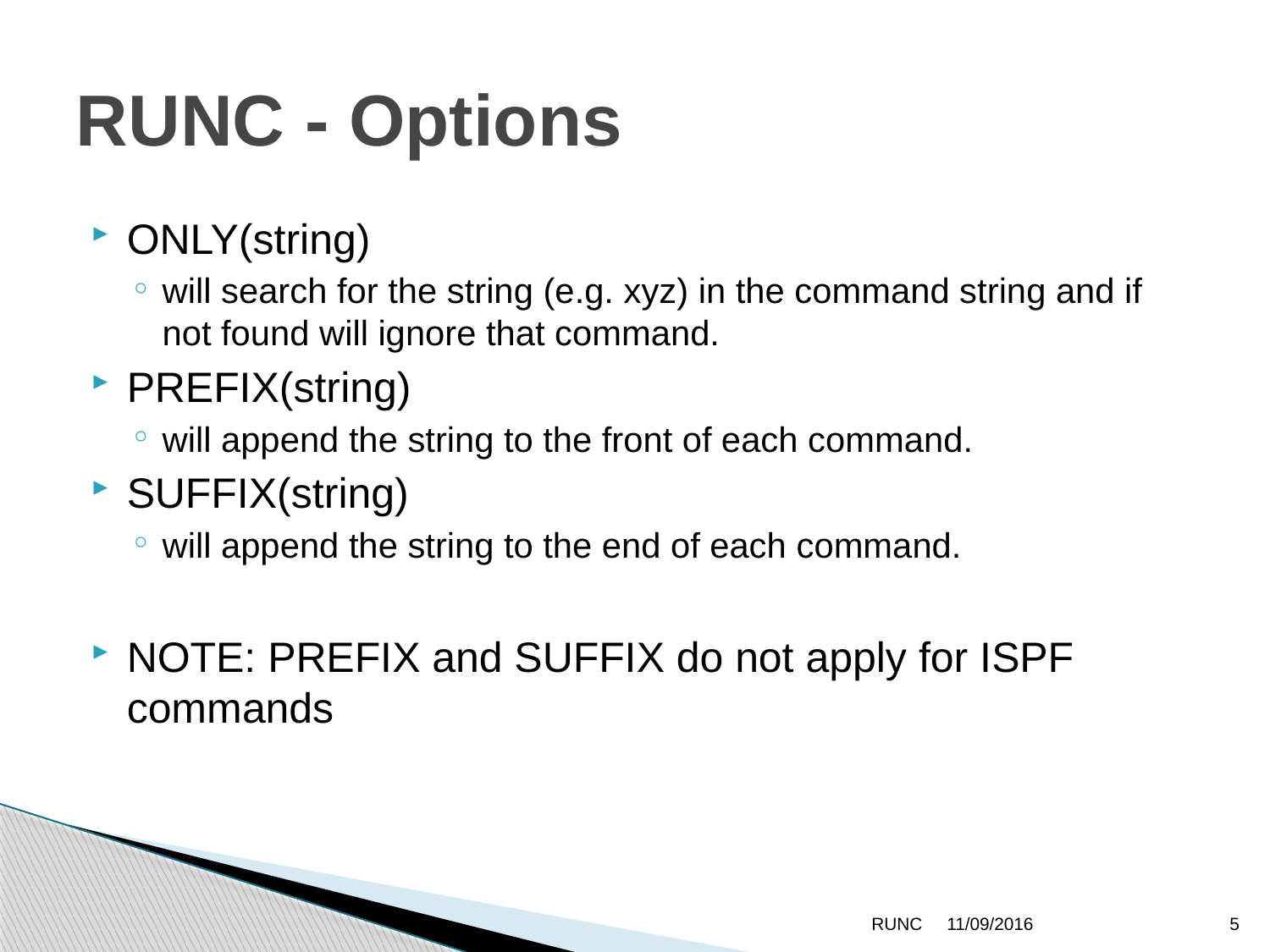

# RUNC - Options
ONLY(string)
will search for the string (e.g. xyz) in the command string and if not found will ignore that command.
PREFIX(string)
will append the string to the front of each command.
SUFFIX(string)
will append the string to the end of each command.

NOTE: PREFIX and SUFFIX do not apply for ISPF commands
RUNC
11/09/2016
5